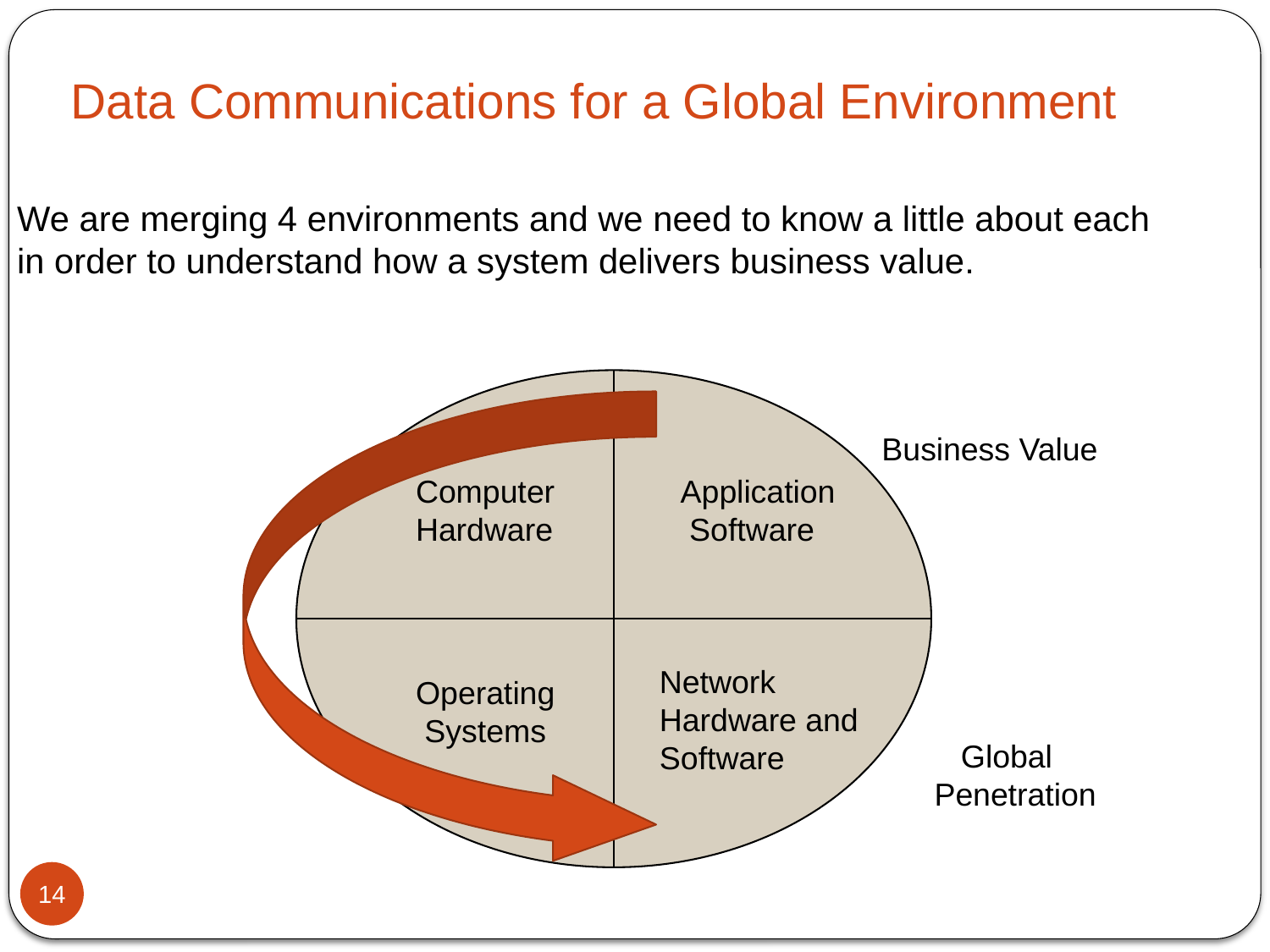

Data Communications for a Global Environment
We are merging 4 environments and we need to know a little about each
in order to understand how a system delivers business value.

Computer
Hardware
Application
 Software
Network
Hardware and
Software
Operating
 Systems

Business Value
   Global
Penetration
14